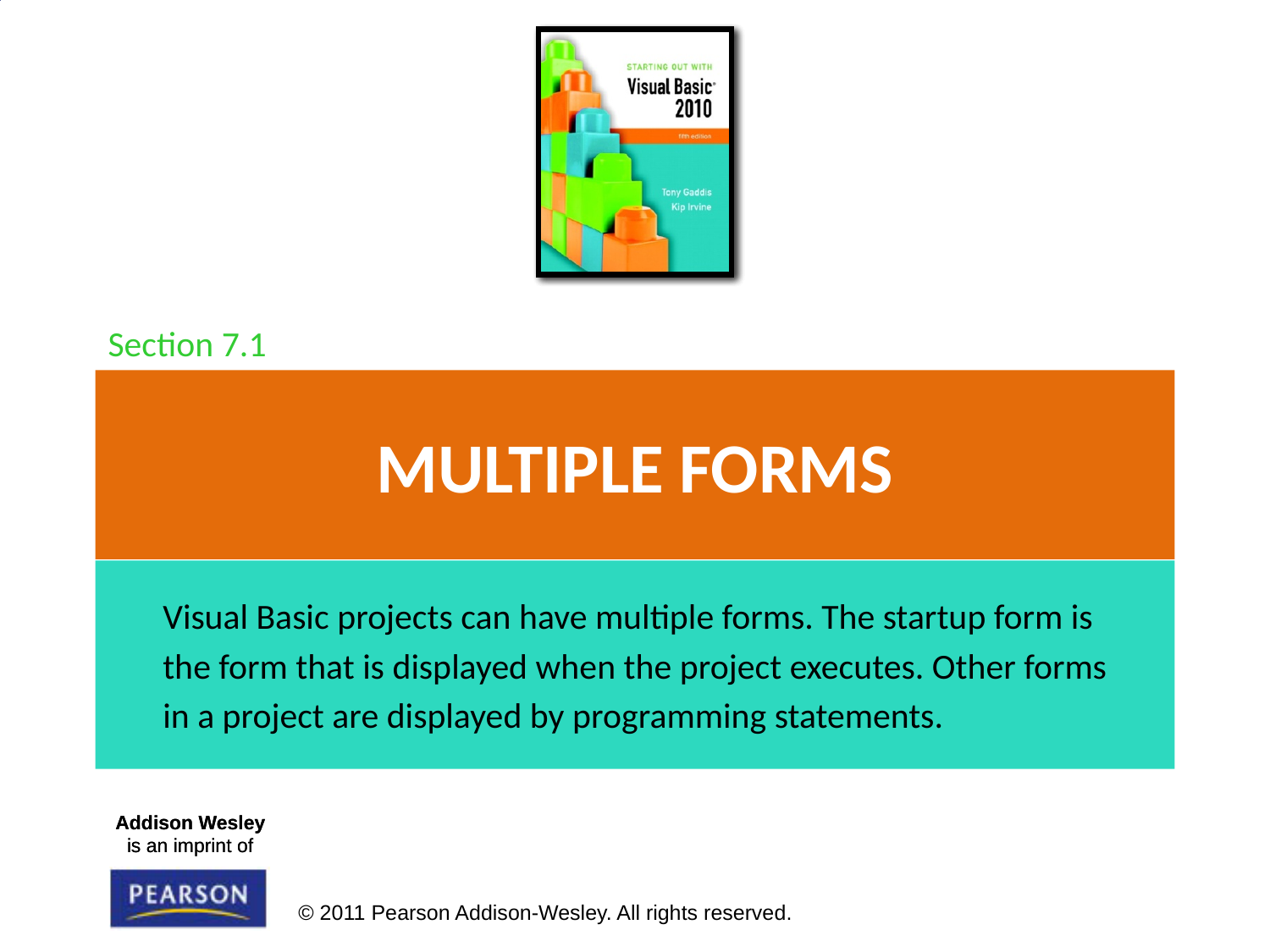

Section 7.1
# Multiple Forms
Visual Basic projects can have multiple forms. The startup form is
the form that is displayed when the project executes. Other forms
in a project are displayed by programming statements.